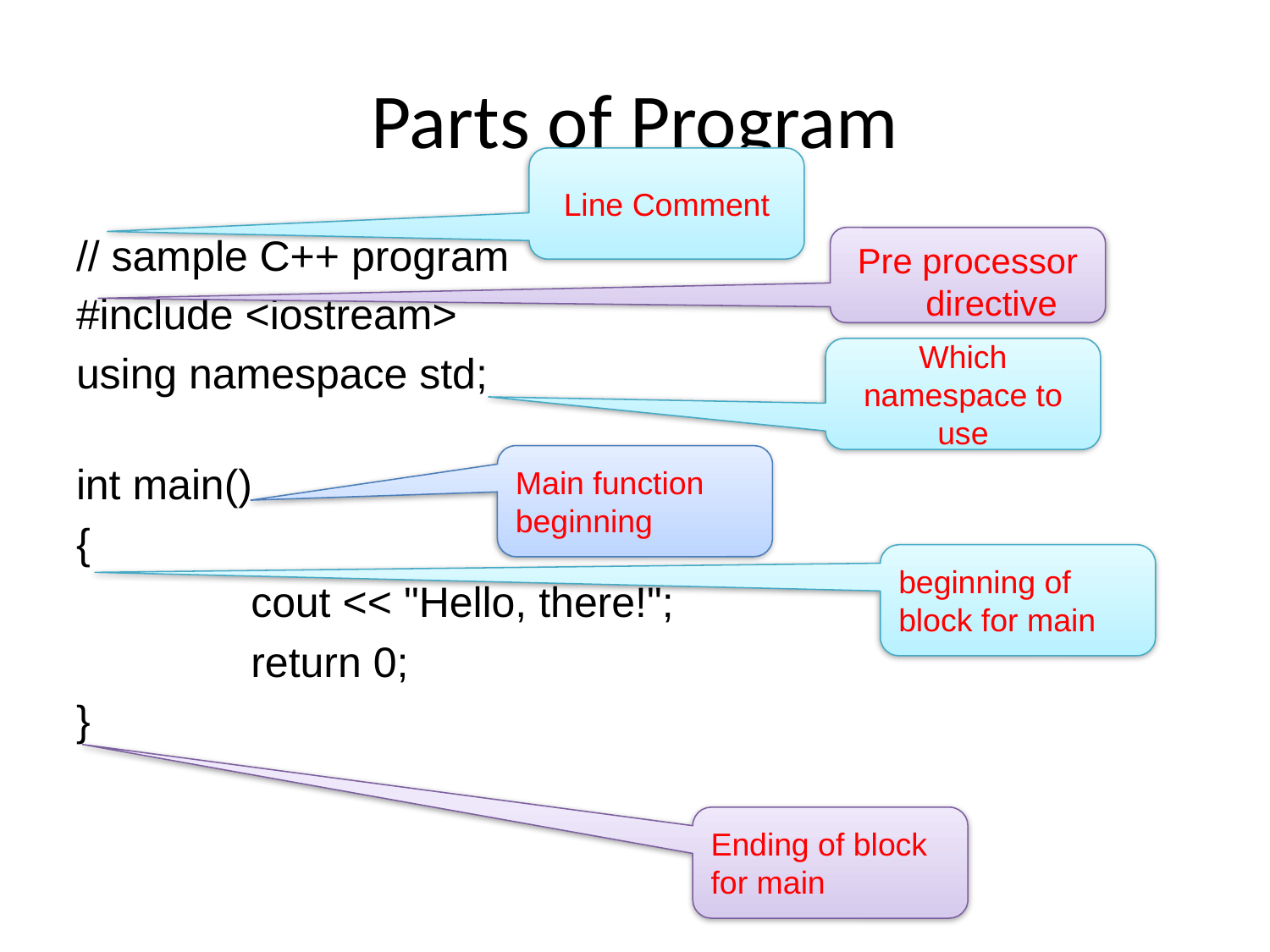

# Parts of Program
Line Comment
// sample C++ program
#include <iostream>
using namespace std;
int main()
{
		cout << "Hello, there!";
		return 0;
}

Pre processor directive

Which namespace to use
Main function beginning
beginning of block for main
Ending of block for main